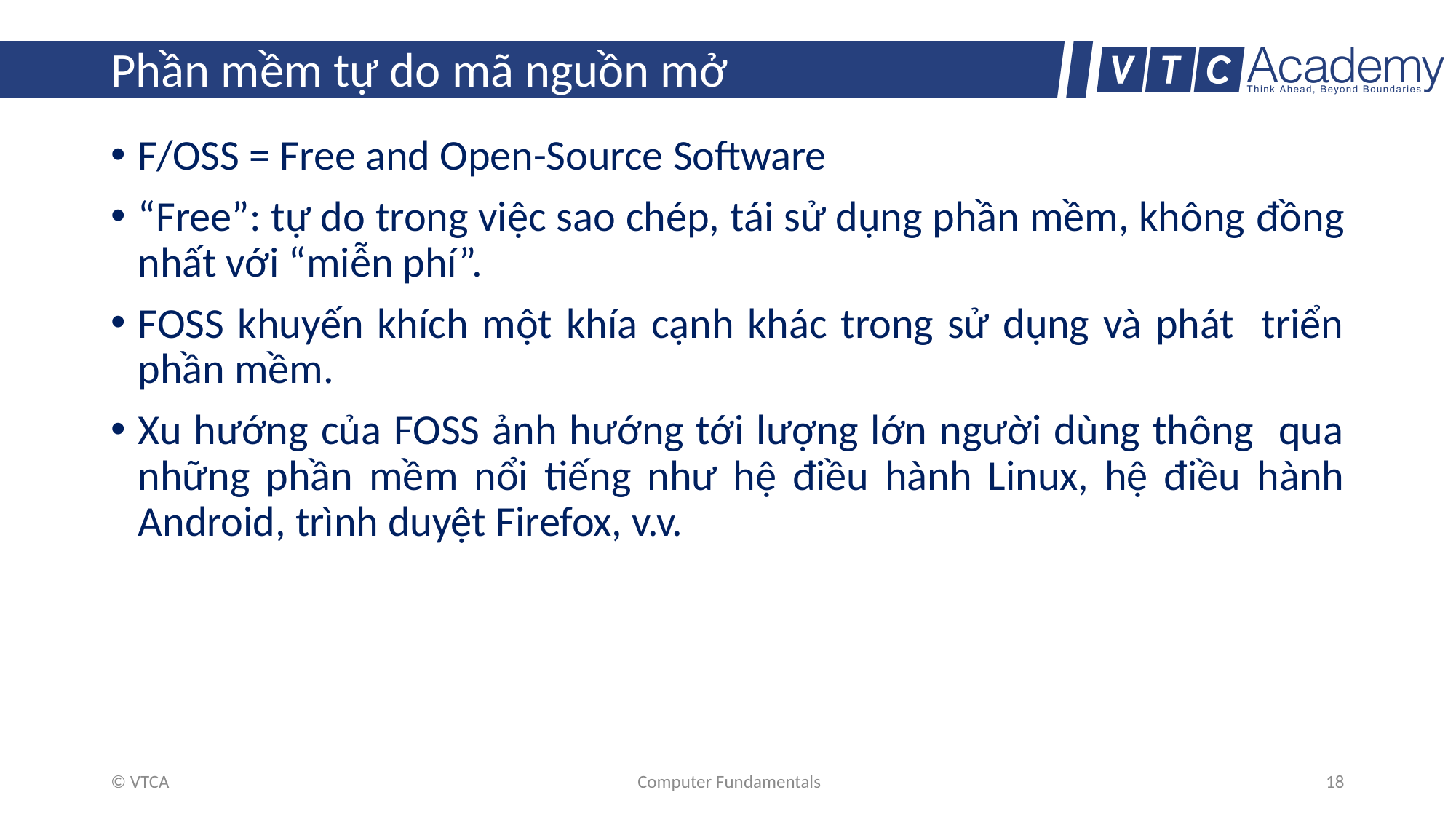

# Phần mềm tự do mã nguồn mở
F/OSS = Free and Open-Source Software
“Free”: tự do trong việc sao chép, tái sử dụng phần mềm, không đồng nhất với “miễn phí”.
FOSS khuyến khích một khía cạnh khác trong sử dụng và phát  triển phần mềm.
Xu hướng của FOSS ảnh hướng tới lượng lớn người dùng thông  qua những phần mềm nổi tiếng như hệ điều hành Linux, hệ điều hành Android, trình duyệt Firefox, v.v.
© VTCA
Computer Fundamentals
18